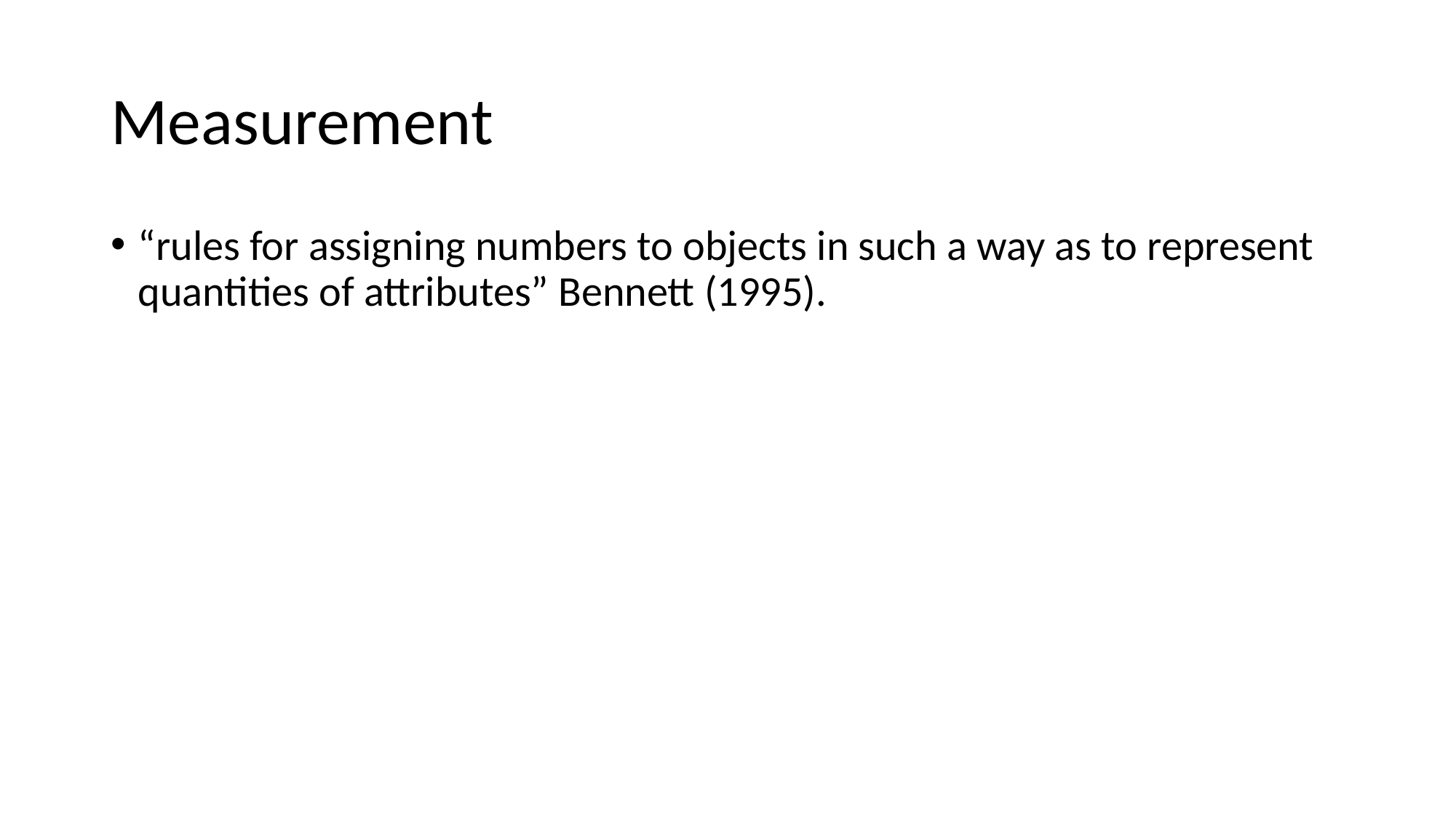

# Measurement
“rules for assigning numbers to objects in such a way as to represent quantities of attributes” Bennett (1995).